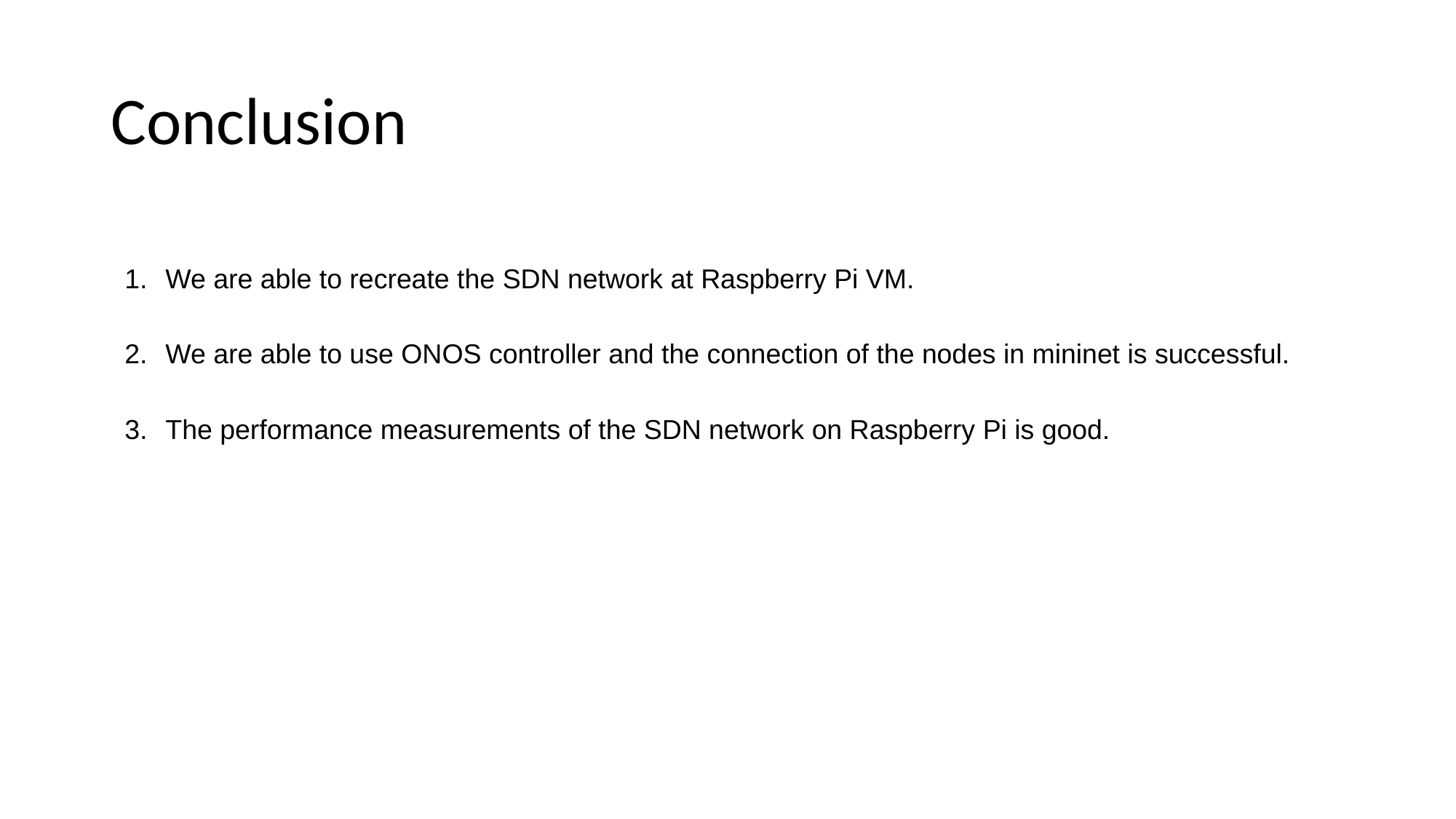

# Conclusion

We are able to recreate the SDN network at Raspberry Pi VM.

We are able to use ONOS controller and the connection of the nodes in mininet is successful.

The performance measurements of the SDN network on Raspberry Pi is good.